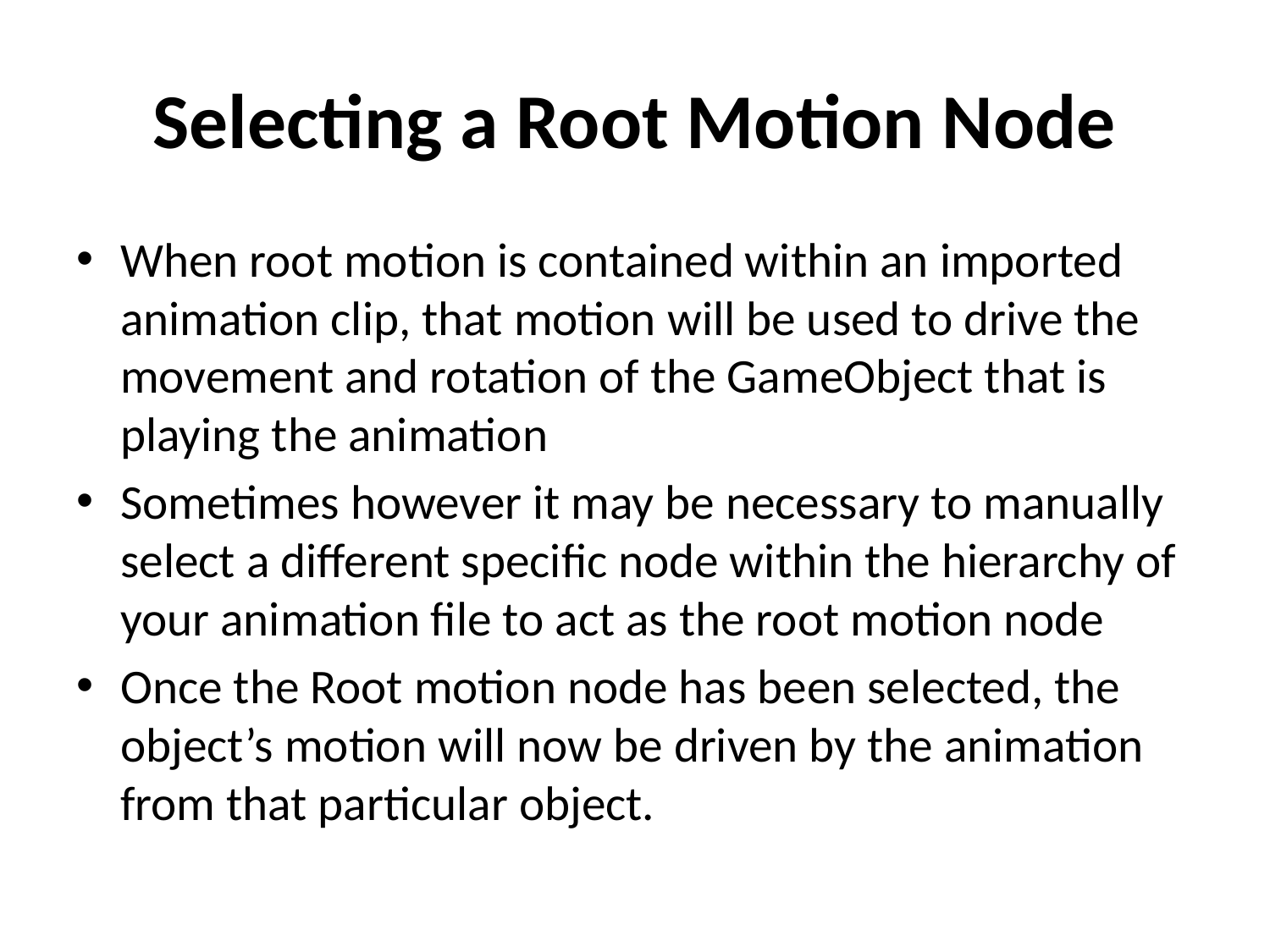

# Selecting a Root Motion Node
When root motion is contained within an imported animation clip, that motion will be used to drive the movement and rotation of the GameObject that is playing the animation
Sometimes however it may be necessary to manually select a different specific node within the hierarchy of your animation file to act as the root motion node
Once the Root motion node has been selected, the object’s motion will now be driven by the animation from that particular object.